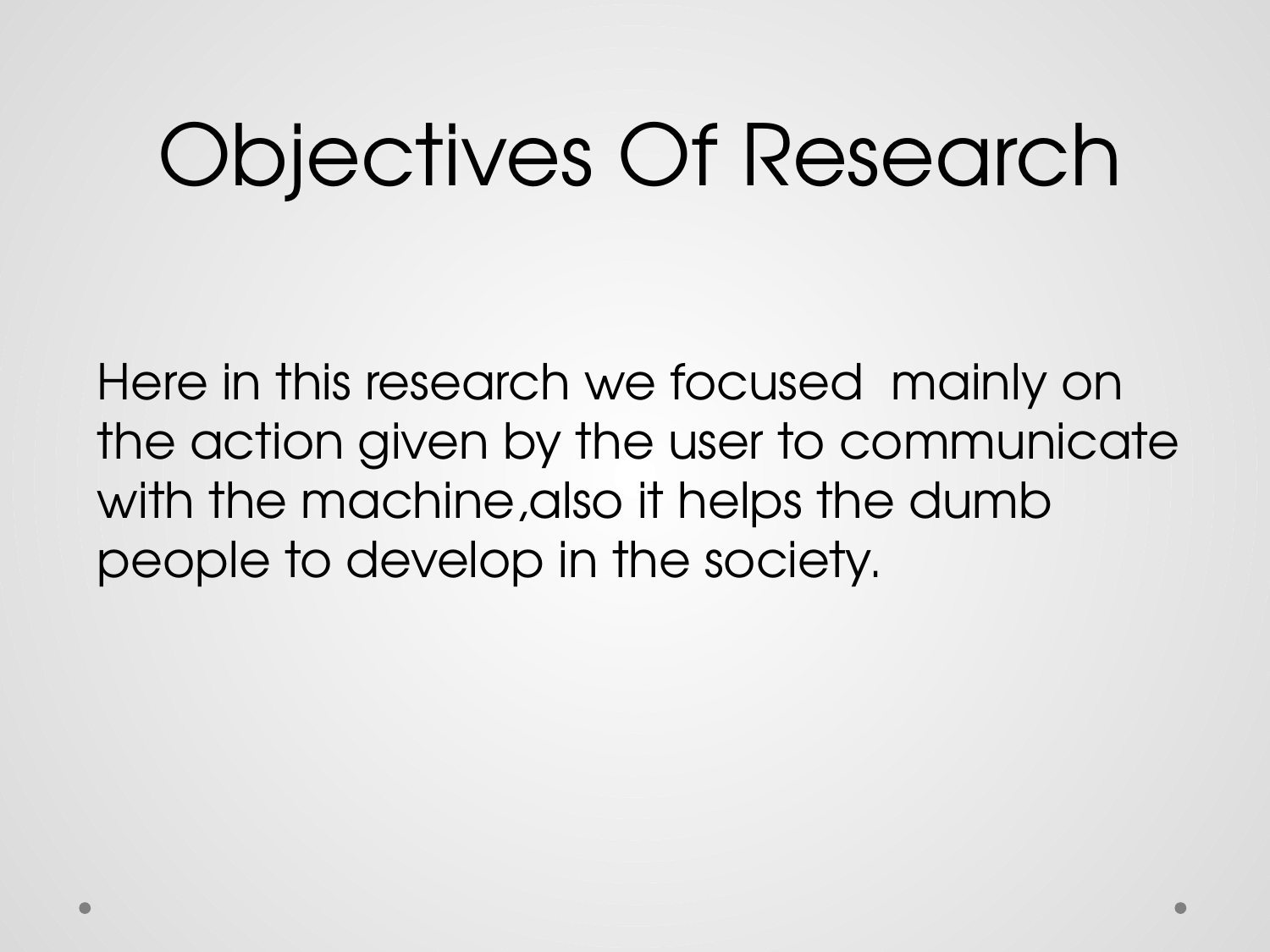

Objectives Of Research

Here in this research we focused  mainly on the action given by the user to communicate with the machine,also it helps the dumb people to develop in the society.